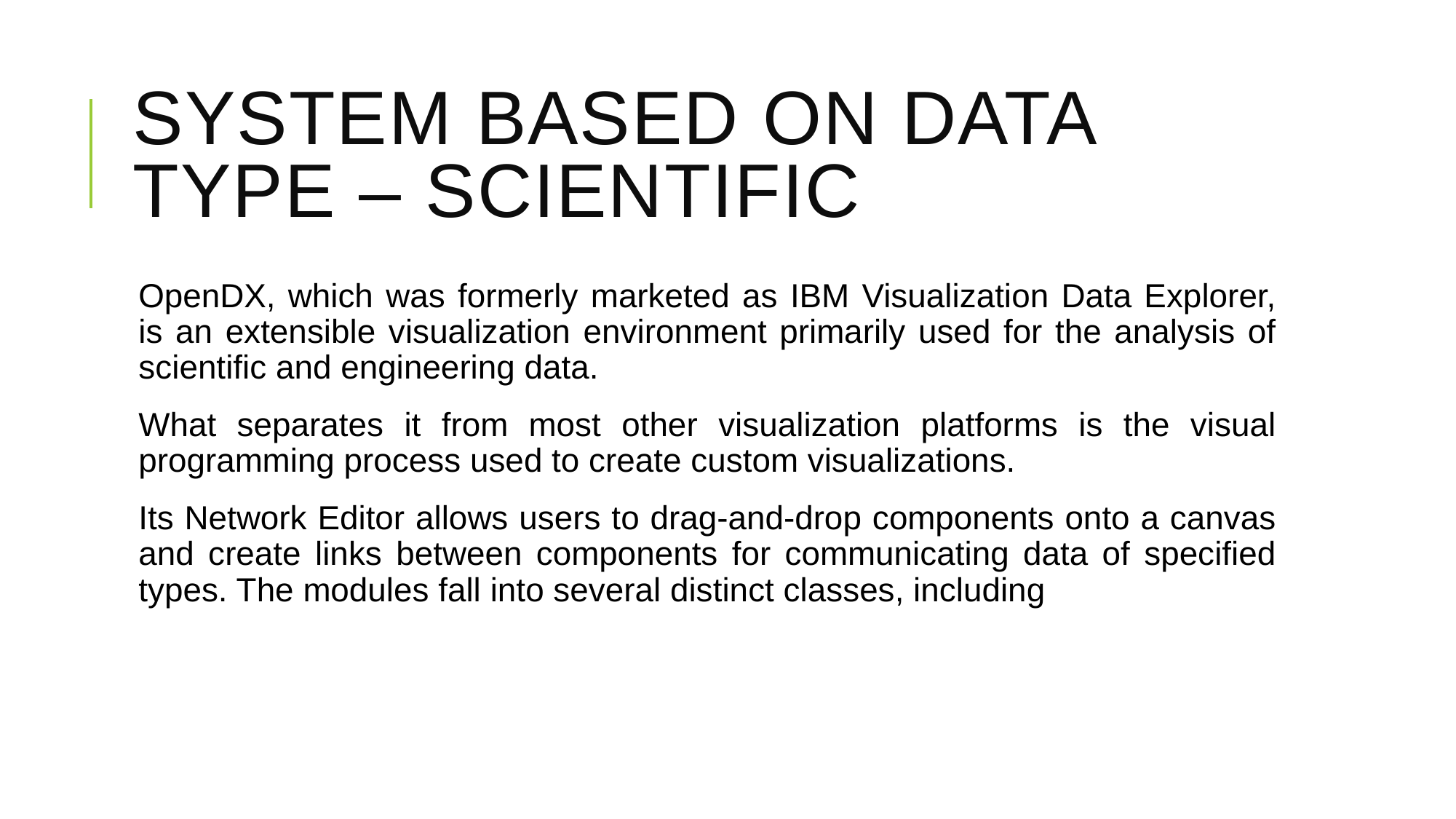

# System based on Data type – scientific
OpenDX, which was formerly marketed as IBM Visualization Data Explorer, is an extensible visualization environment primarily used for the analysis of scientific and engineering data.
What separates it from most other visualization platforms is the visual programming process used to create custom visualizations.
Its Network Editor allows users to drag-and-drop components onto a canvas and create links between components for communicating data of specified types. The modules fall into several distinct classes, including